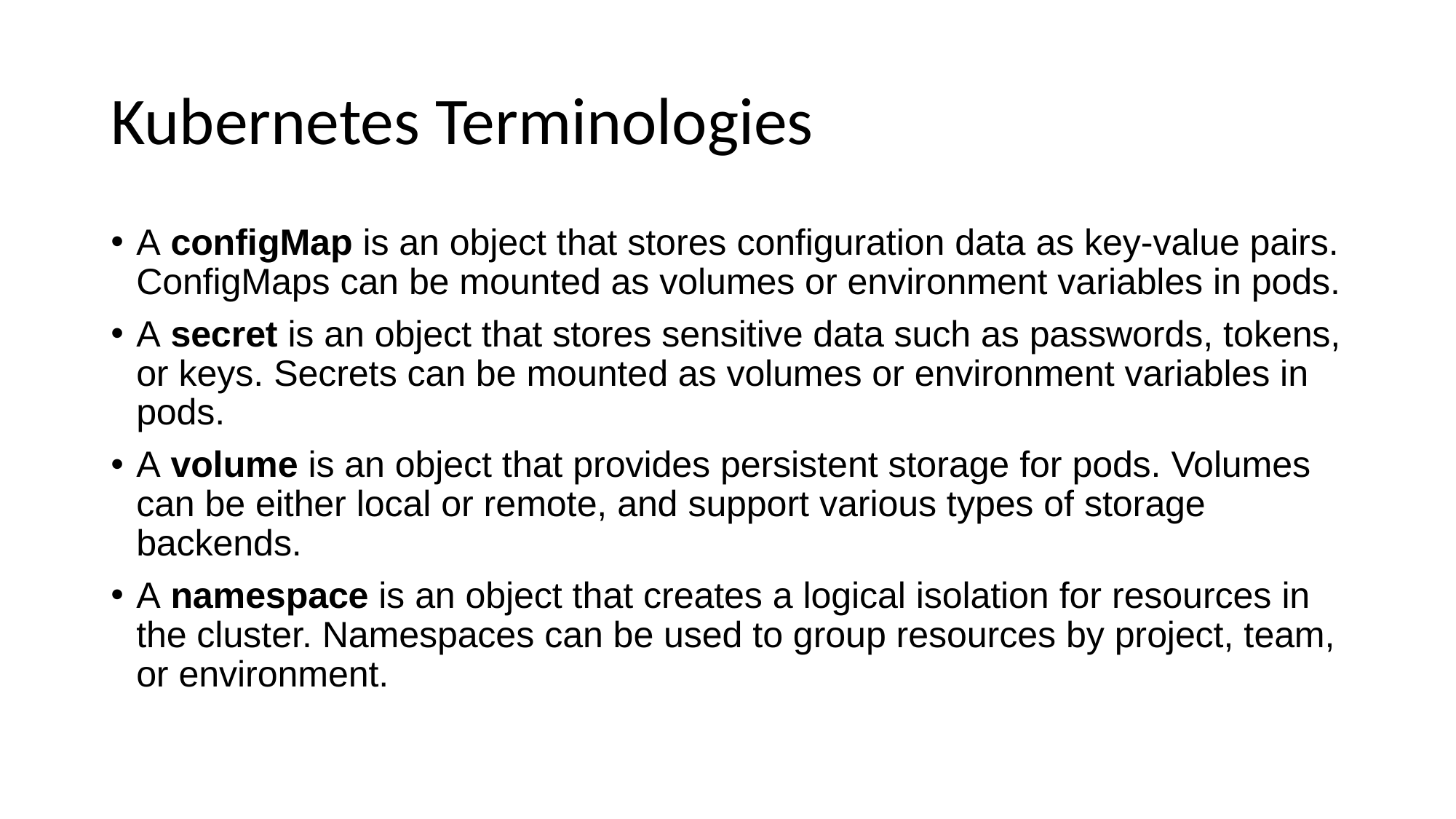

# Kubernetes Terminologies
A configMap is an object that stores configuration data as key-value pairs. ConfigMaps can be mounted as volumes or environment variables in pods.
A secret is an object that stores sensitive data such as passwords, tokens, or keys. Secrets can be mounted as volumes or environment variables in pods.
A volume is an object that provides persistent storage for pods. Volumes can be either local or remote, and support various types of storage backends.
A namespace is an object that creates a logical isolation for resources in the cluster. Namespaces can be used to group resources by project, team, or environment.